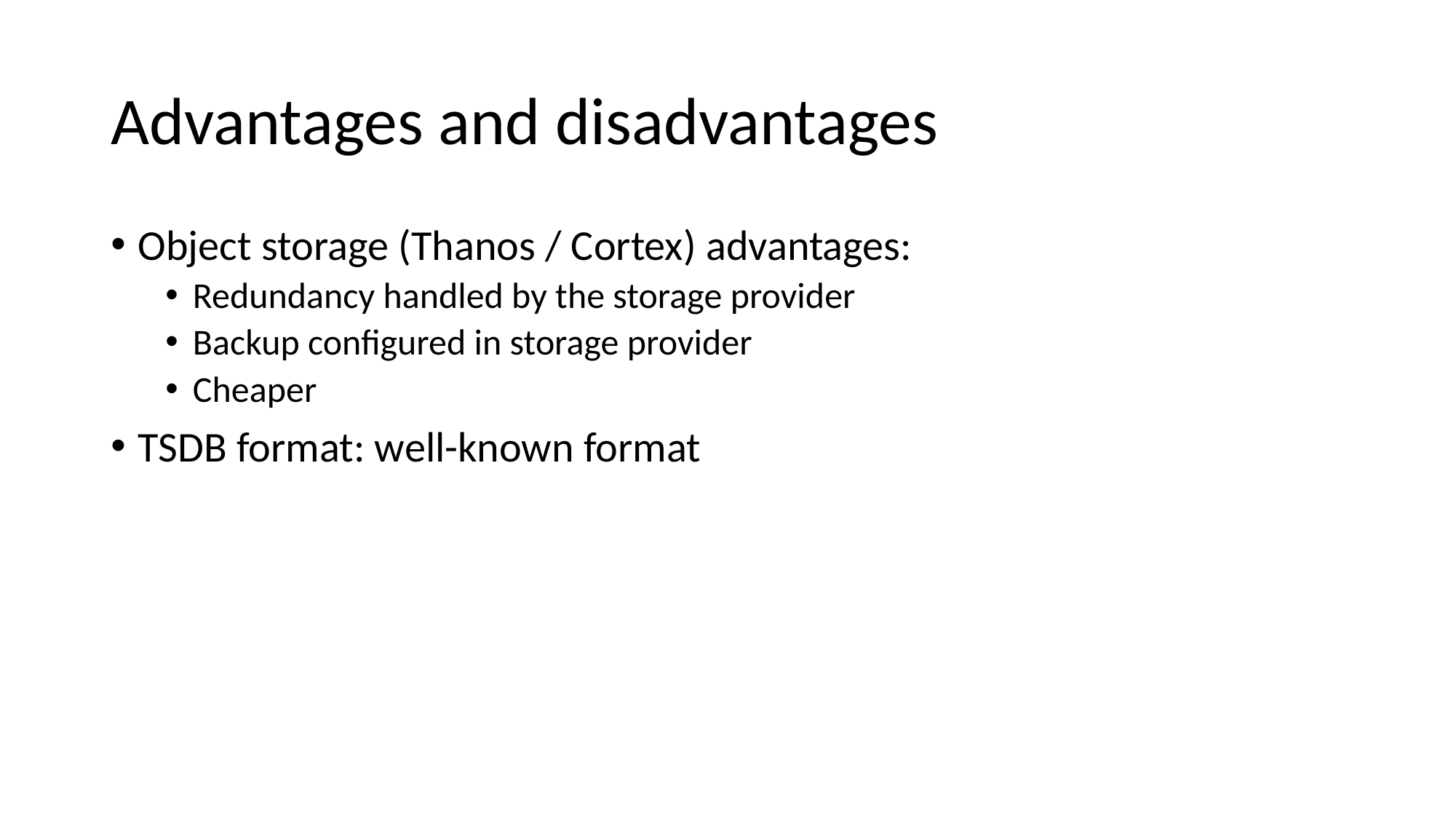

# Advantages and disadvantages
Object storage (Thanos / Cortex) advantages:
Redundancy handled by the storage provider
Backup configured in storage provider
Cheaper
TSDB format: well-known format